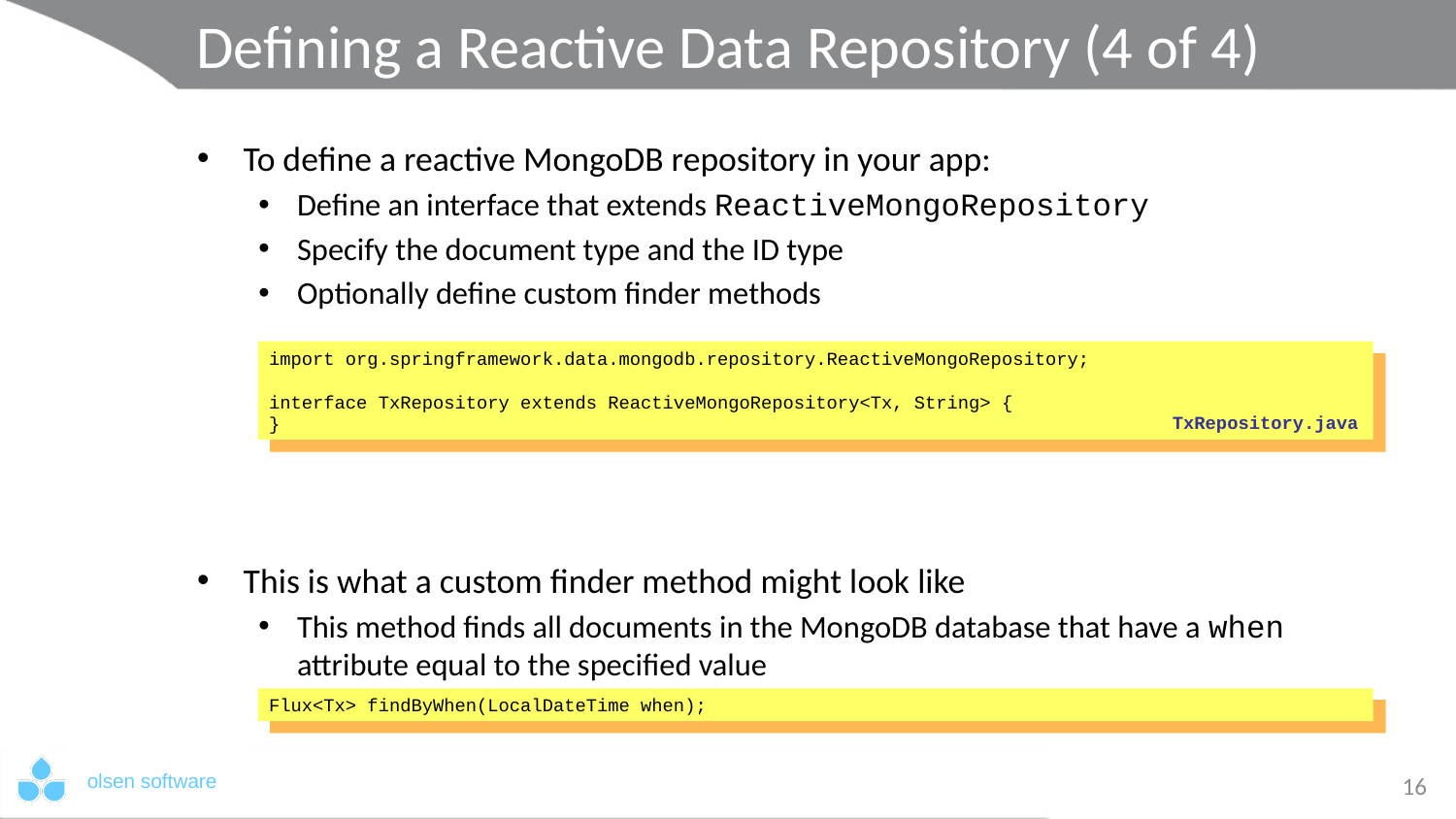

# Defining a Reactive Data Repository (4 of 4)
To define a reactive MongoDB repository in your app:
Define an interface that extends ReactiveMongoRepository
Specify the document type and the ID type
Optionally define custom finder methods

This is what a custom finder method might look like
This method finds all documents in the MongoDB database that have a when attribute equal to the specified value
import org.springframework.data.mongodb.repository.ReactiveMongoRepository;

interface TxRepository extends ReactiveMongoRepository<Tx, String> {
}
TxRepository.java
Flux<Tx> findByWhen(LocalDateTime when);
16